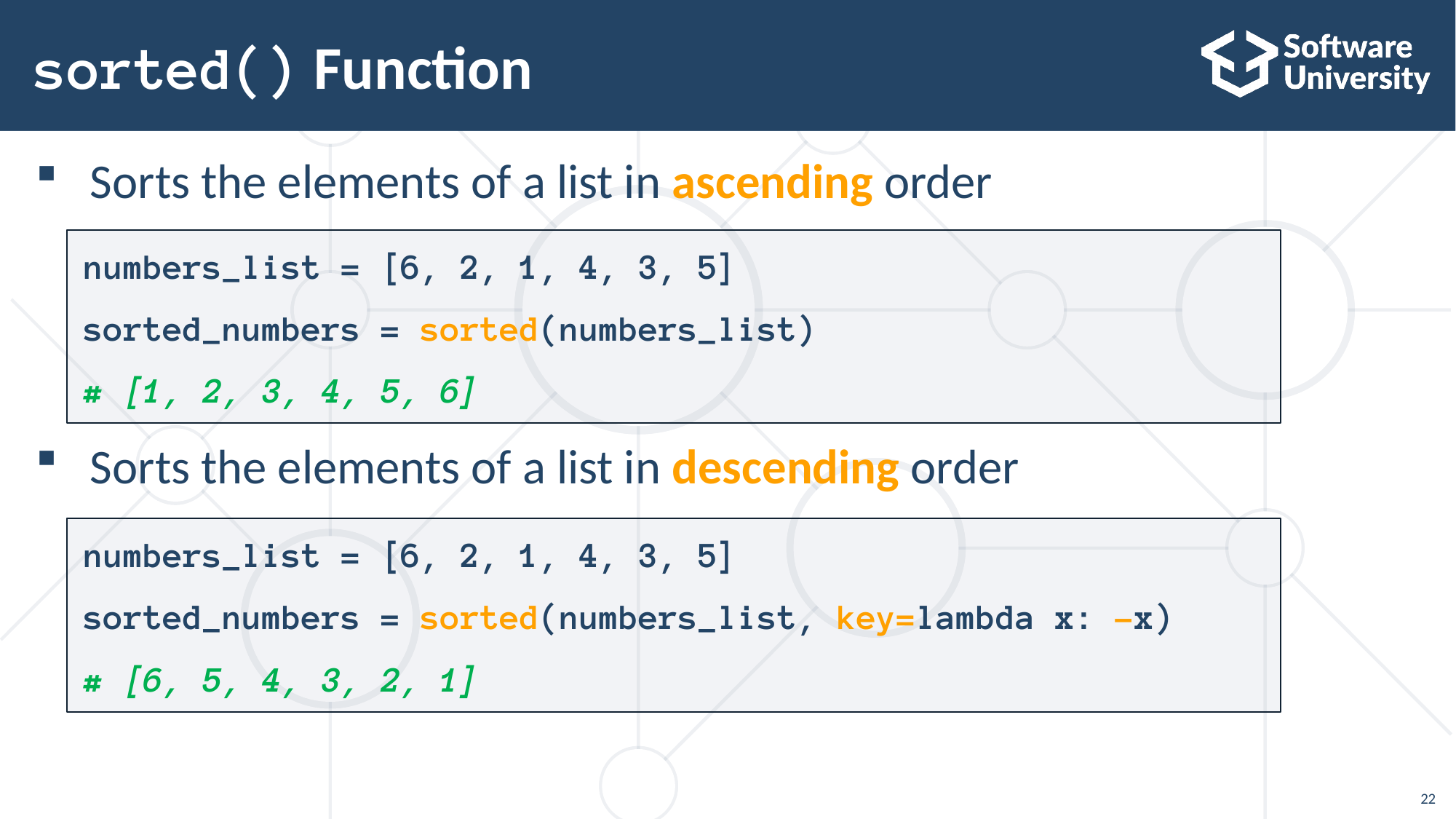

# sorted() Function
Sorts the elements of a list in ascending order

Sorts the elements of a list in descending order

numbers_list = [6, 2, 1, 4, 3, 5]
sorted_numbers = sorted(numbers_list)
# [1, 2, 3, 4, 5, 6]
numbers_list = [6, 2, 1, 4, 3, 5]
sorted_numbers = sorted(numbers_list, key=lambda x: -x)
# [6, 5, 4, 3, 2, 1]
22